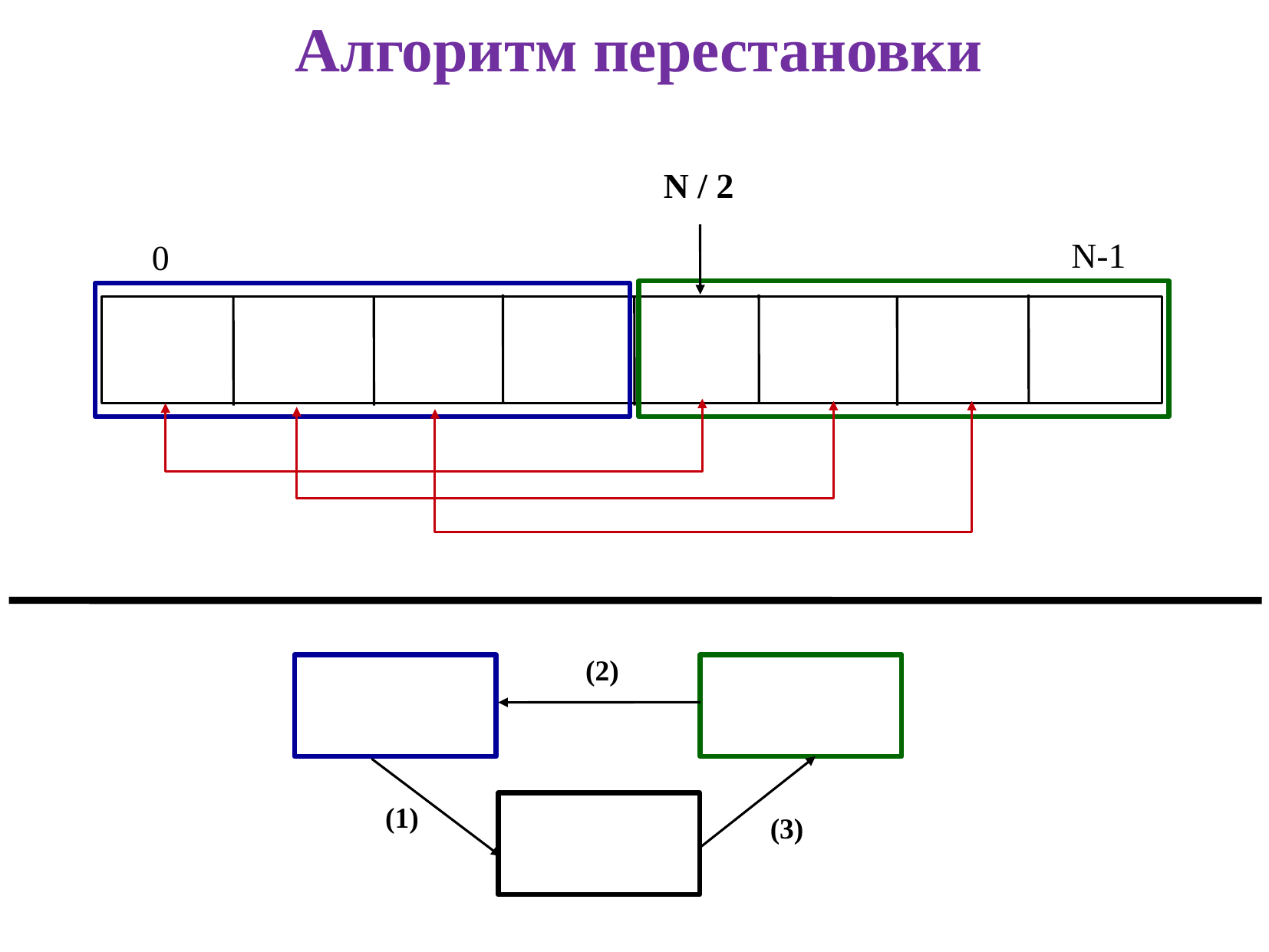

# Алгоритм перестановки
N / 2

N-1
0

(2)

(1)
(3)